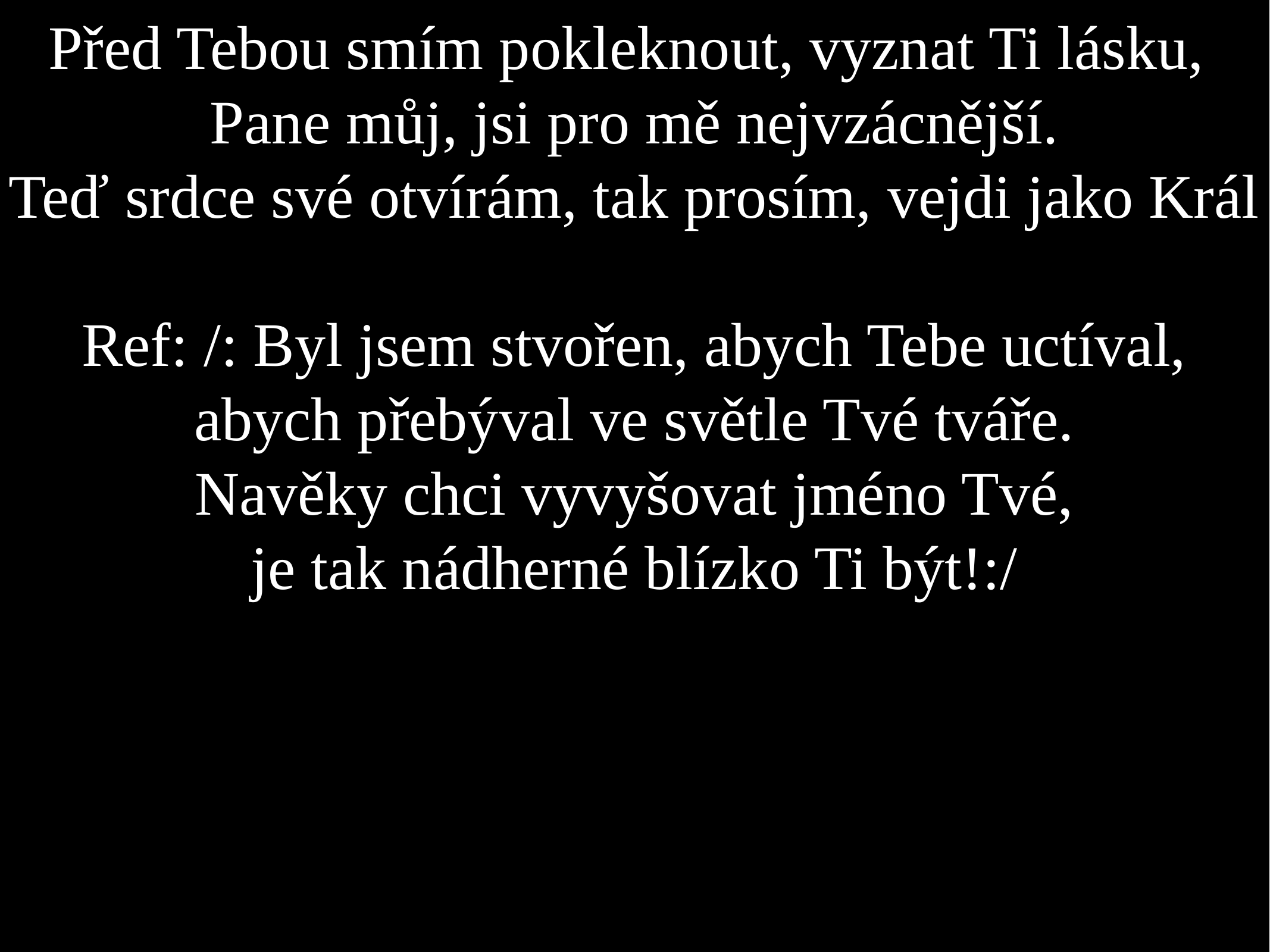

Před Tebou smím pokleknout, vyznat Ti lásku,  Pane můj, jsi pro mě nejvzácnější.
Teď srdce své otvírám, tak prosím, vejdi jako Král

Ref: /: Byl jsem stvořen, abych Tebe uctíval,
abych přebýval ve světle Tvé tváře.
Navěky chci vyvyšovat jméno Tvé,
je tak nádherné blízko Ti být!:/